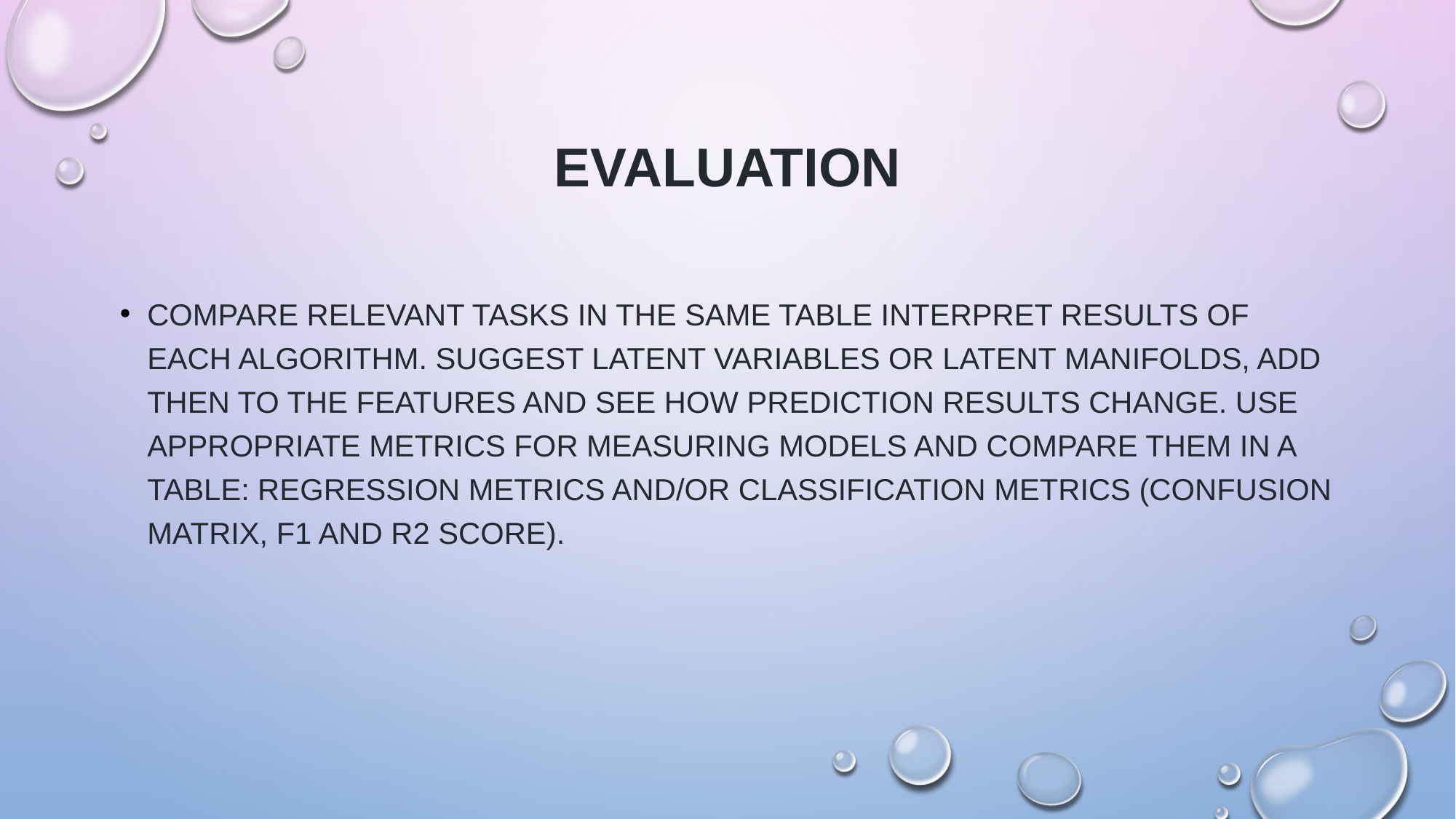

# Evaluation
Compare relevant tasks in the same table Interpret results of each algorithm. Suggest Latent Variables or Latent Manifolds, add then to the features and see how prediction results change. Use appropriate metrics for measuring models and compare them in a table: regression metrics and/or classification metrics (confusion matrix, F1 and R2 score).